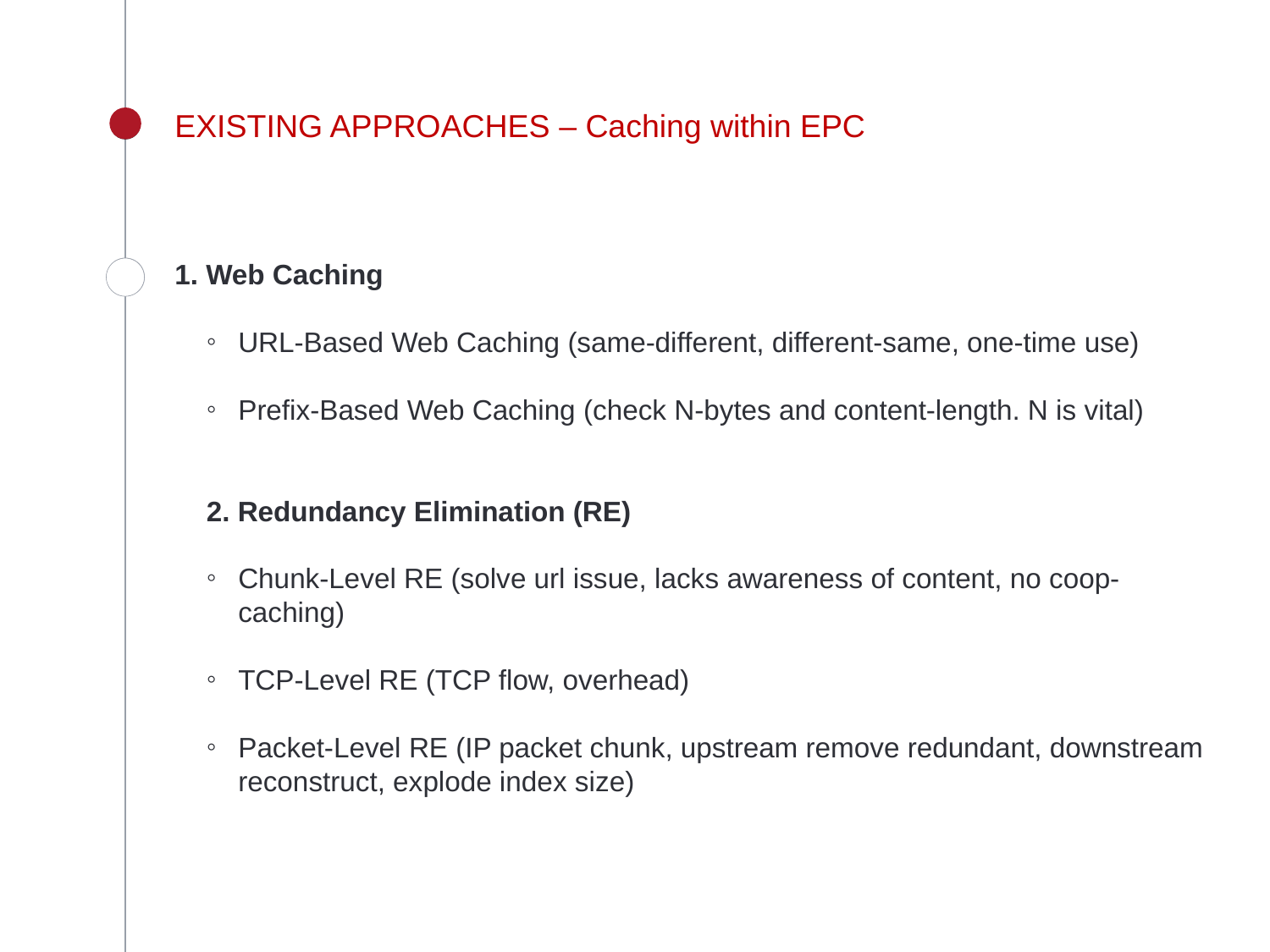

# EXISTING APPROACHES – Caching within EPC

1. Web Caching

URL-Based Web Caching (same-different, different-same, one-time use)

Prefix-Based Web Caching (check N-bytes and content-length. N is vital)

2. Redundancy Elimination (RE)

Chunk-Level RE (solve url issue, lacks awareness of content, no coop-caching)

TCP-Level RE (TCP flow, overhead)

Packet-Level RE (IP packet chunk, upstream remove redundant, downstream reconstruct, explode index size)